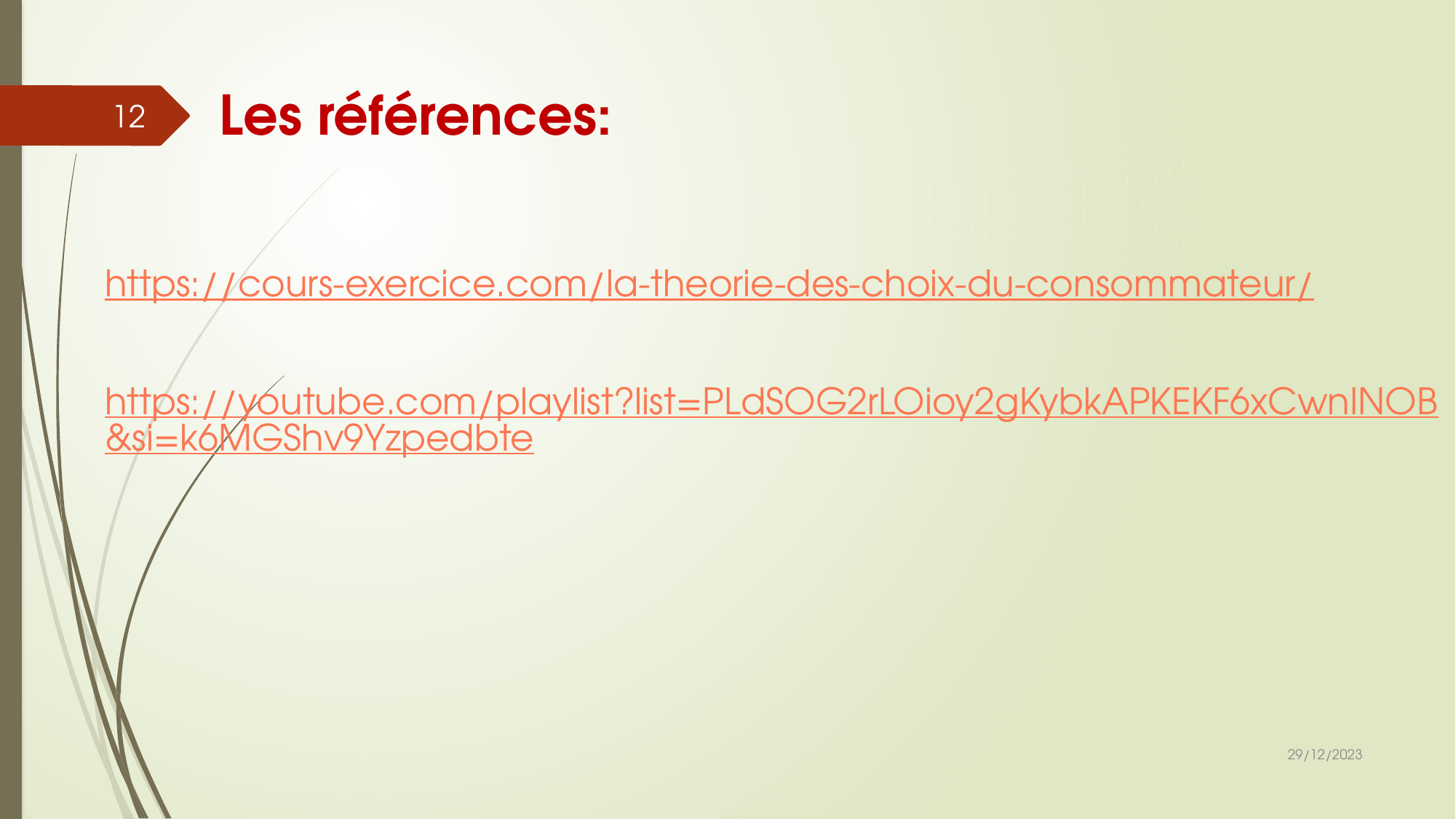

# Les références:
12
https://cours-exercice.com/la-theorie-des-choix-du-consommateur/

https://youtube.com/playlist?list=PLdSOG2rLOioy2gKybkAPKEKF6xCwnINOB&si=k6MGShv9Yzpedbte

29/12/2023